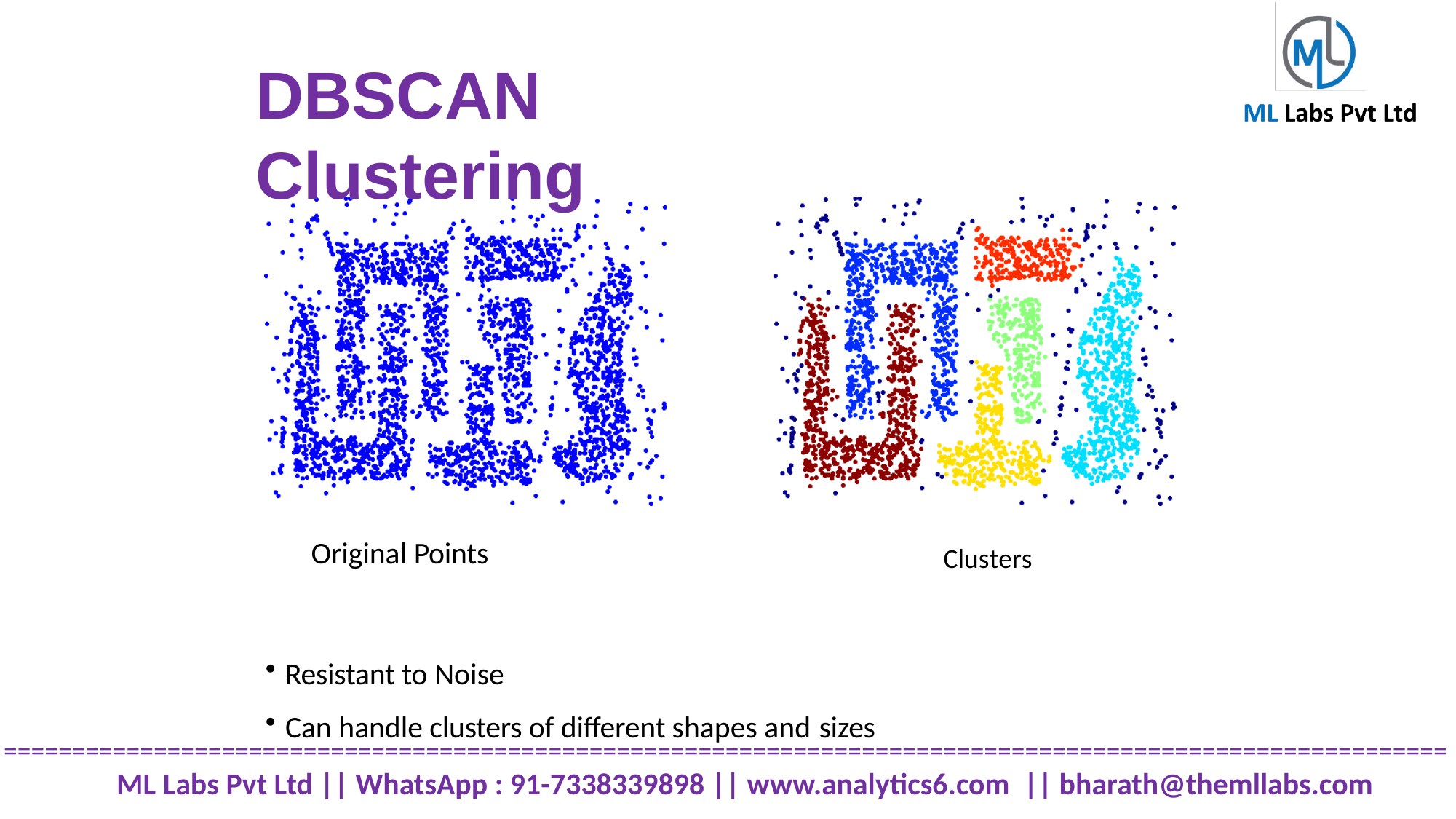

DBSCAN Clustering

Original Points
Clusters

Resistant to Noise
Can handle clusters of different shapes and sizes
==========================================================================================================